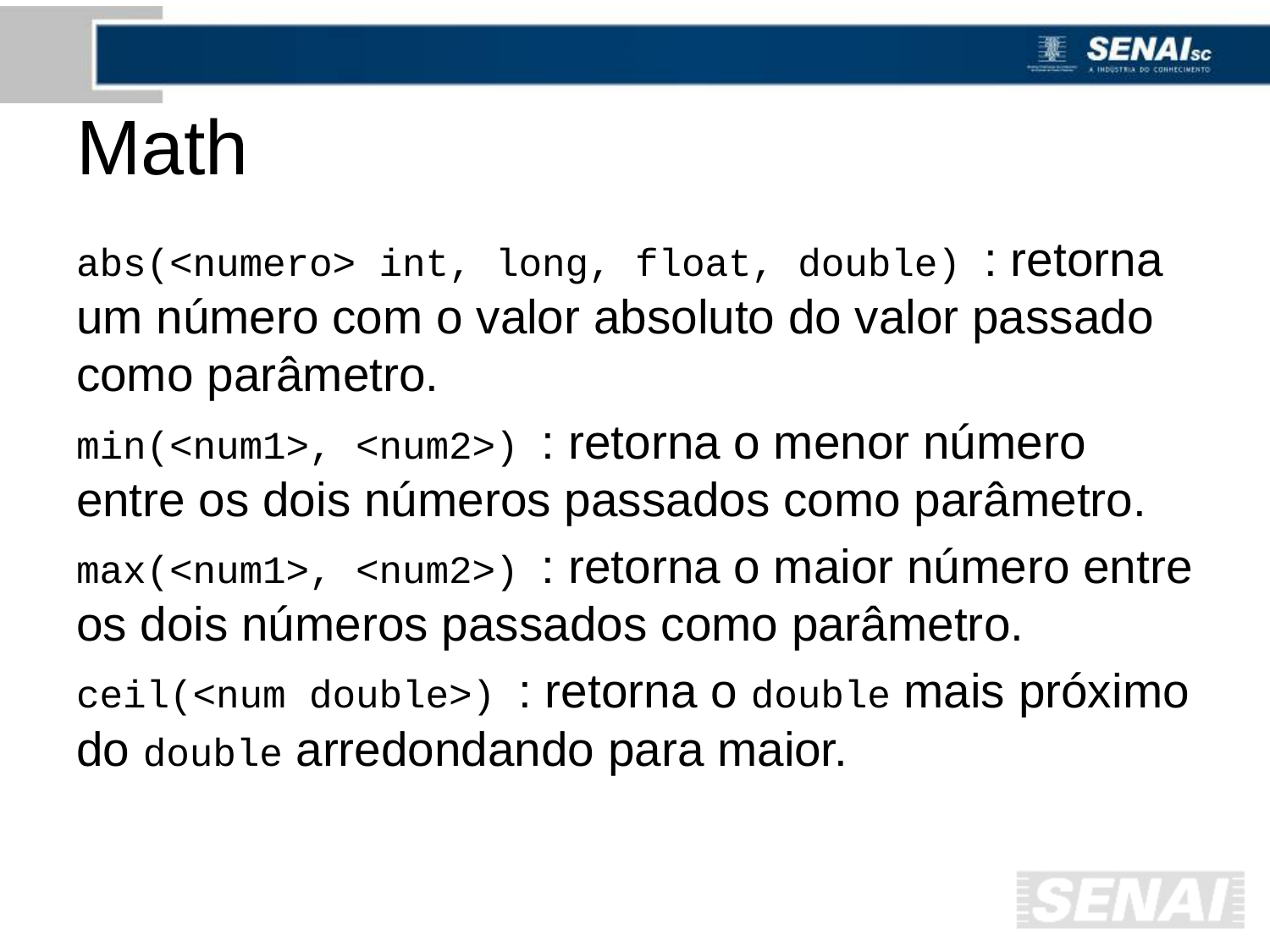

# Math
abs(<numero> int, long, float, double) : retorna um número com o valor absoluto do valor passado como parâmetro.
min(<num1>, <num2>) : retorna o menor número entre os dois números passados como parâmetro.
max(<num1>, <num2>) : retorna o maior número entre os dois números passados como parâmetro.
ceil(<num double>) : retorna o double mais próximo do double arredondando para maior.